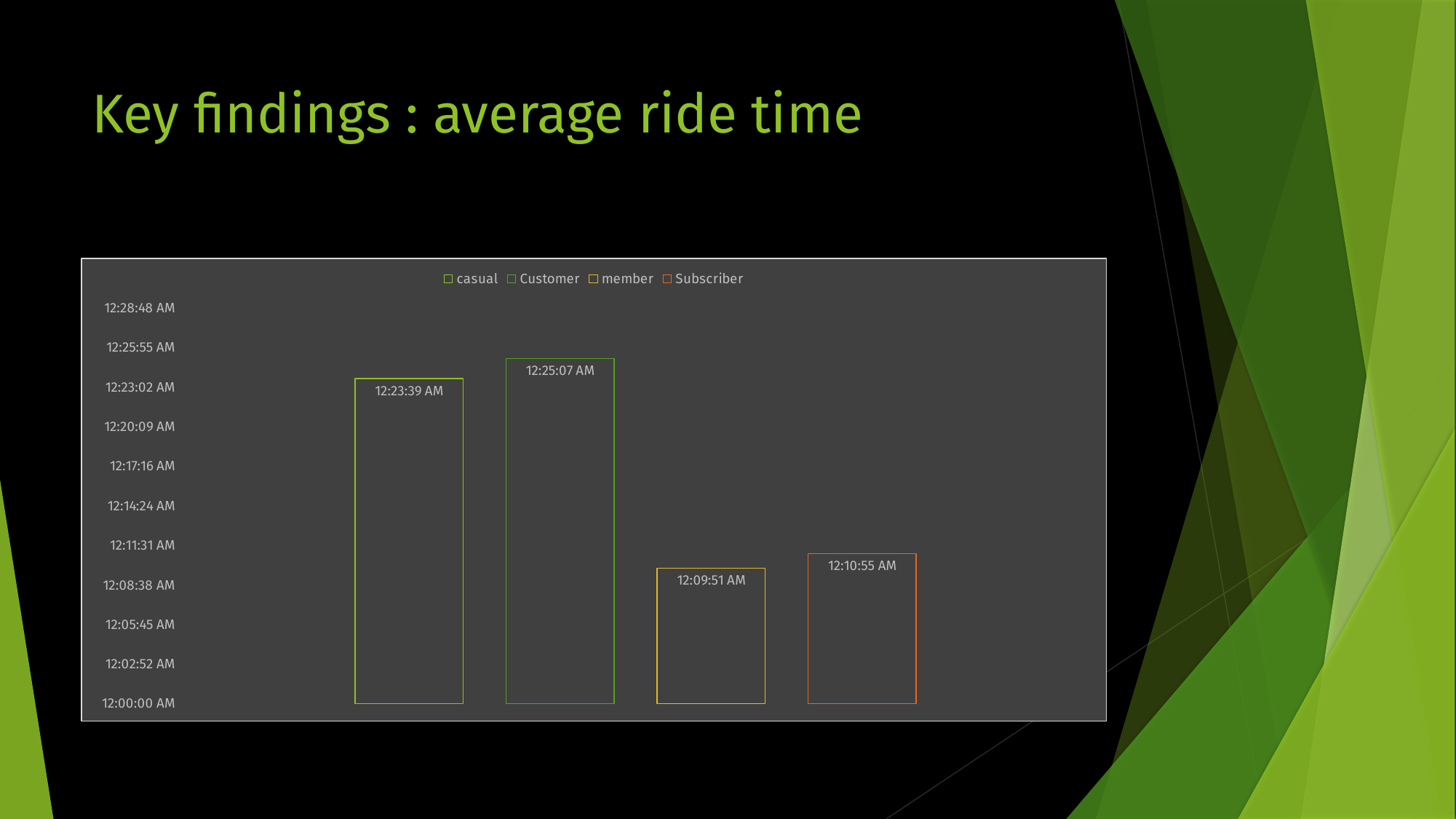

# Key findings : average ride time

### Chart

| Category | casual | Customer | member | Subscriber |
|---|---|---|---|---|
| Total | 0.01643321678087889 | 0.017451886418668492 | 0.006847983998759381 | 0.007588399671161234 |